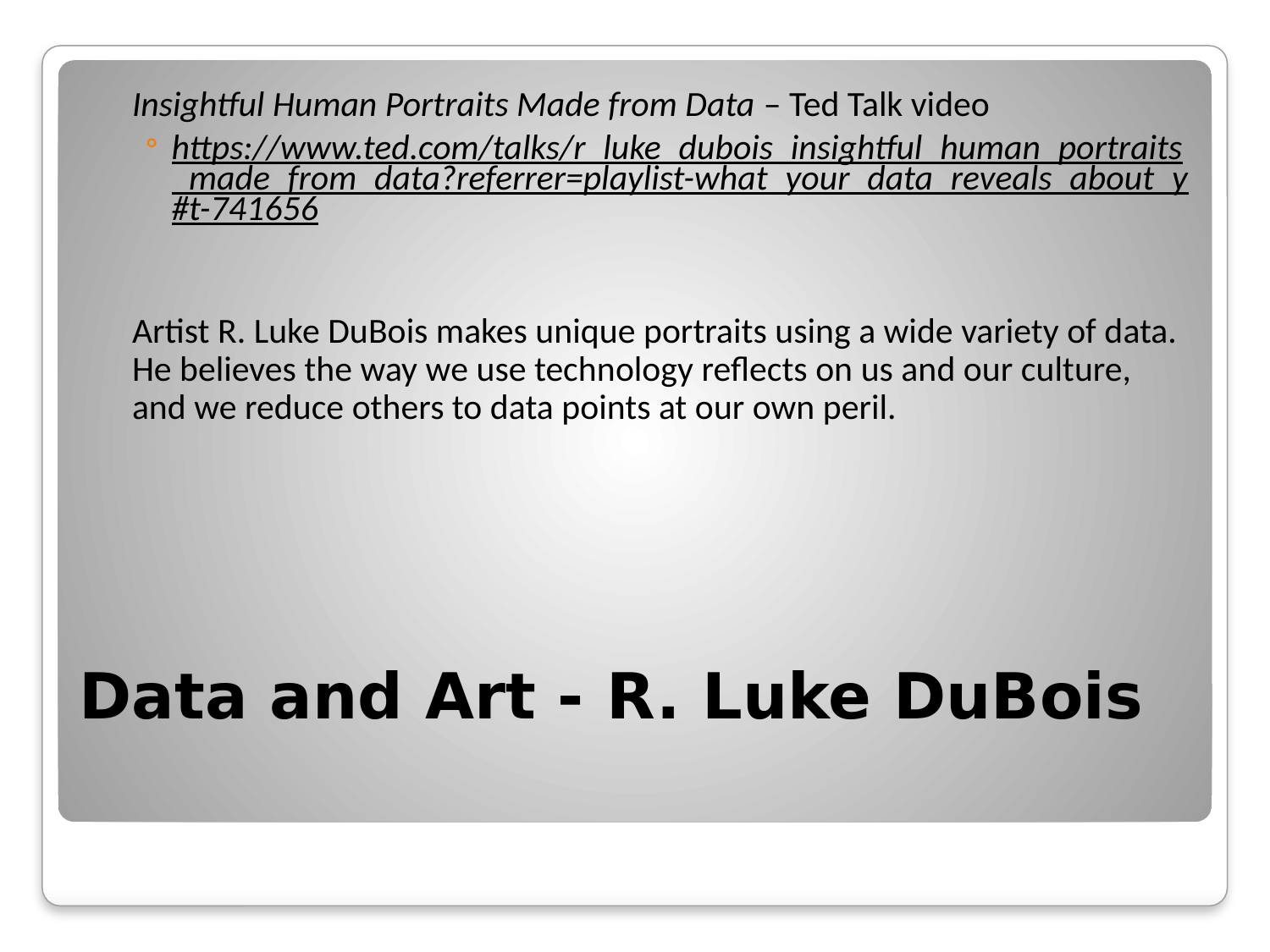

Insightful Human Portraits Made from Data – Ted Talk video
https://www.ted.com/talks/r_luke_dubois_insightful_human_portraits_made_from_data?referrer=playlist-what_your_data_reveals_about_y#t-741656

Artist R. Luke DuBois makes unique portraits using a wide variety of data.  He believes the way we use technology reflects on us and our culture, and we reduce others to data points at our own peril.
# Data and Art - R. Luke DuBois